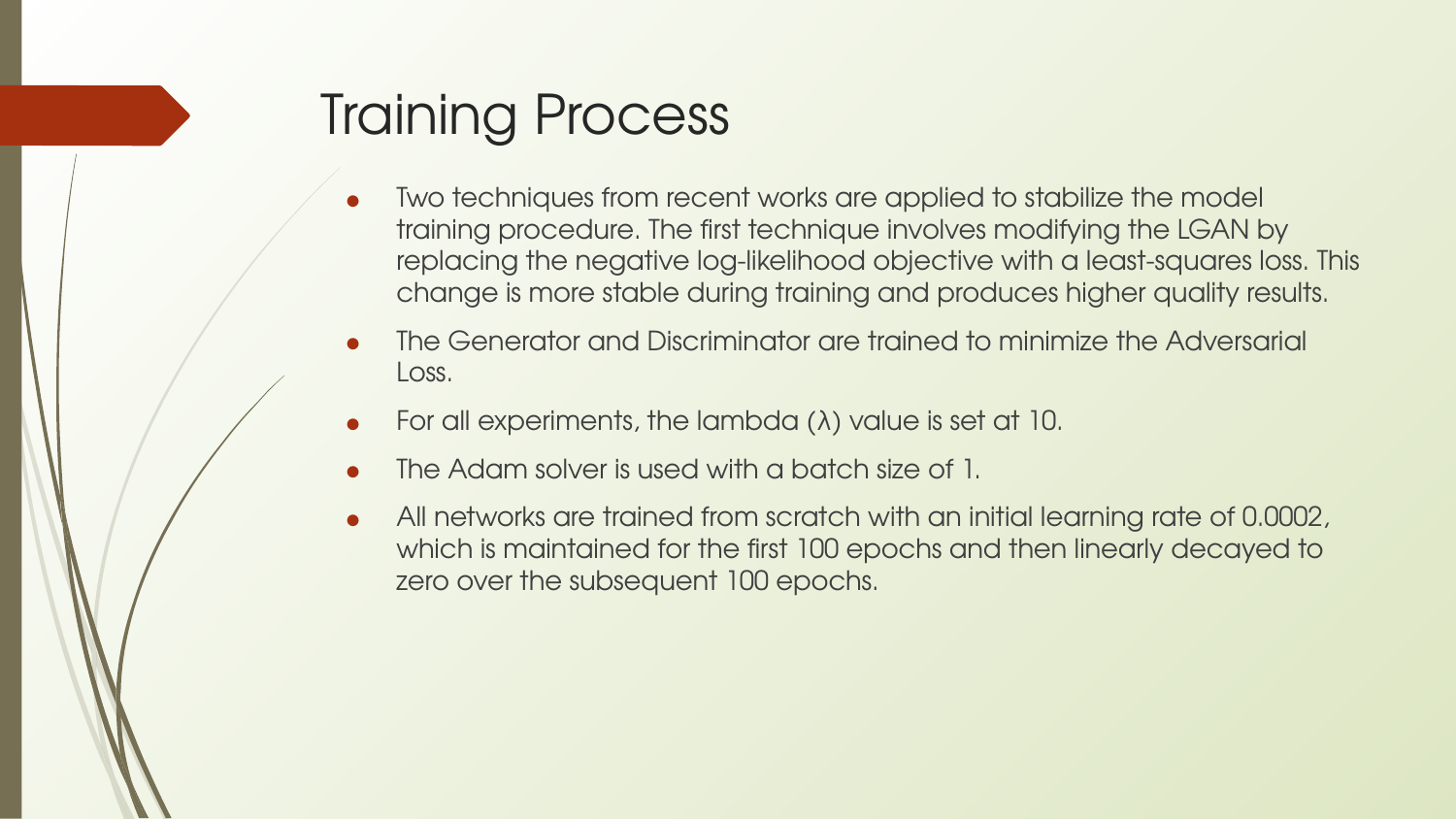

# Training Process
Two techniques from recent works are applied to stabilize the model training procedure. The first technique involves modifying the LGAN by replacing the negative log-likelihood objective with a least-squares loss. This change is more stable during training and produces higher quality results.
The Generator and Discriminator are trained to minimize the Adversarial Loss.
For all experiments, the lambda (λ) value is set at 10.
The Adam solver is used with a batch size of 1.
All networks are trained from scratch with an initial learning rate of 0.0002, which is maintained for the first 100 epochs and then linearly decayed to zero over the subsequent 100 epochs.